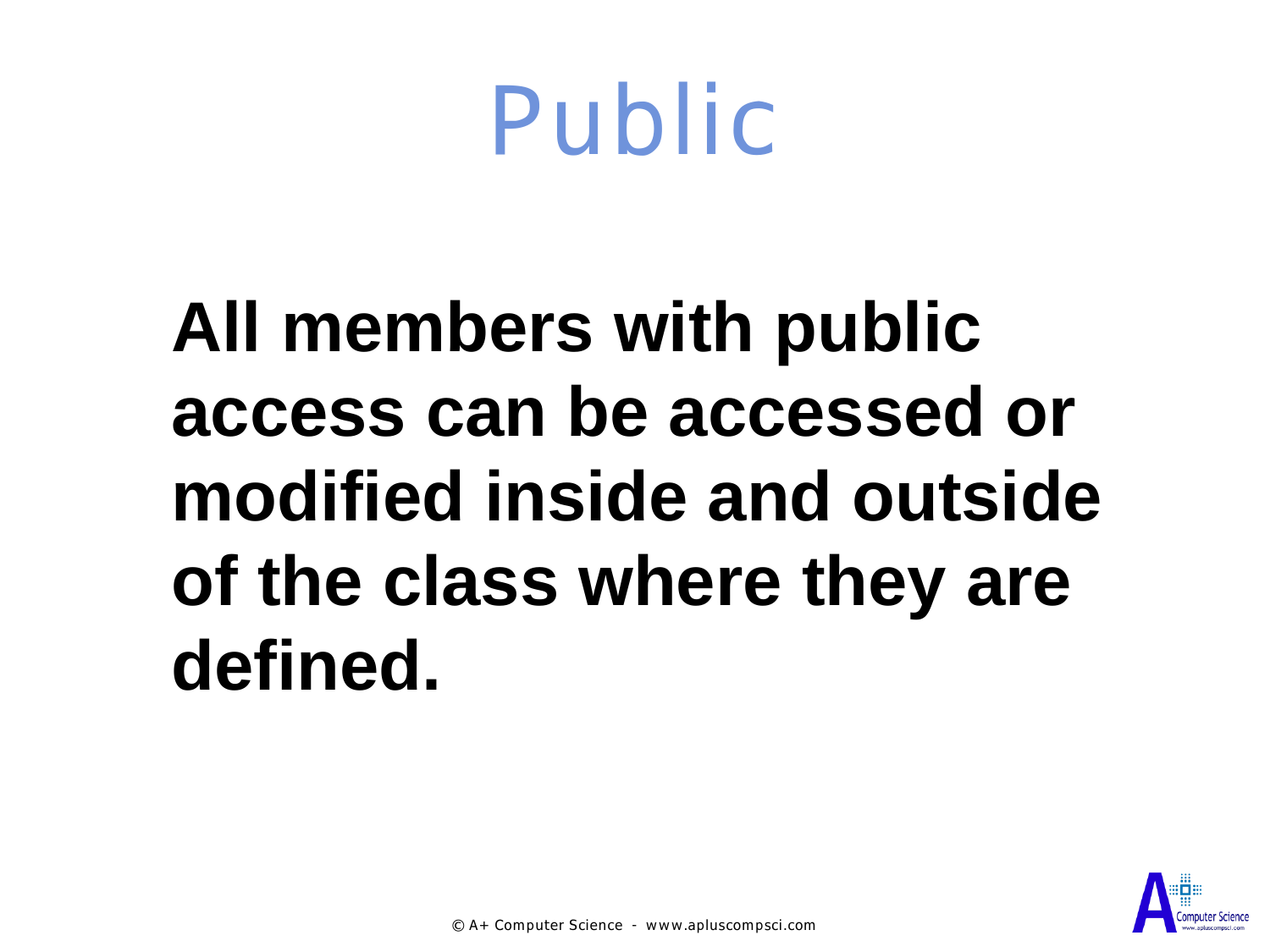

Public
All members with public
access can be accessed or
modified inside and outside of the class where they are
defined.

© A+ Computer Science  -  www.apluscompsci.com